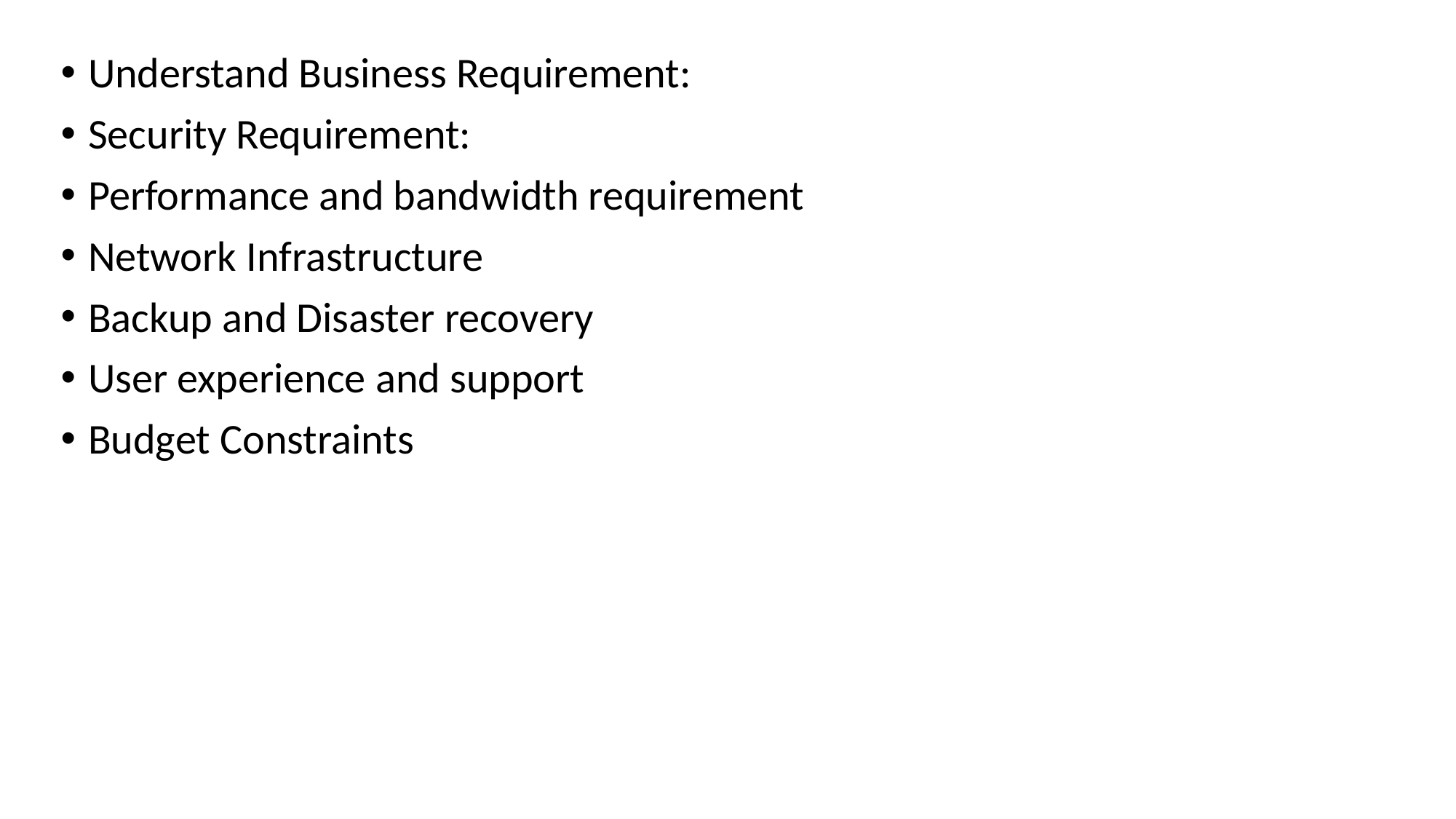

Understand Business Requirement:
Security Requirement:
Performance and bandwidth requirement
Network Infrastructure
Backup and Disaster recovery
User experience and support
Budget Constraints